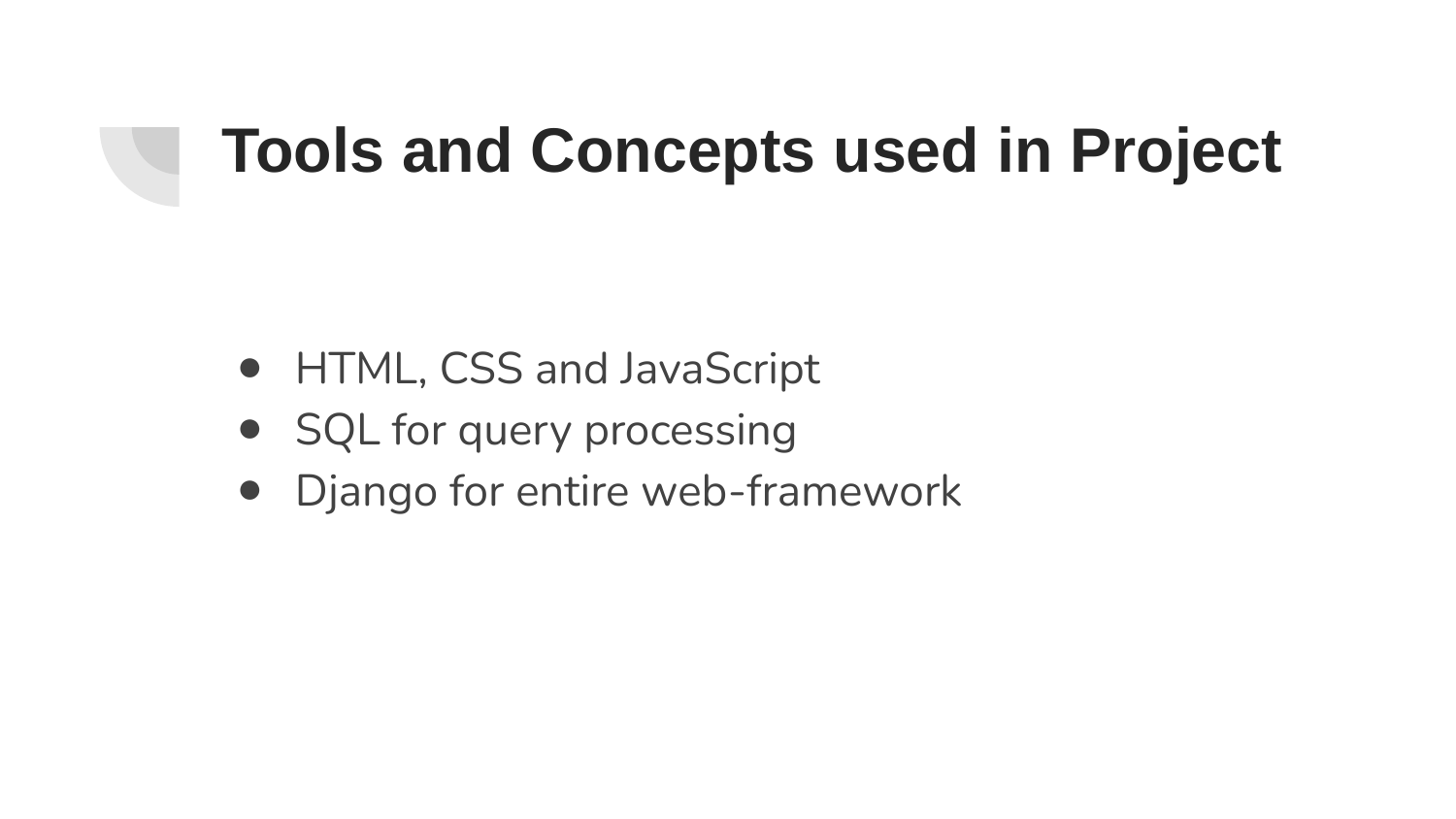

# Tools and Concepts used in Project
HTML, CSS and JavaScript
SQL for query processing
Django for entire web-framework